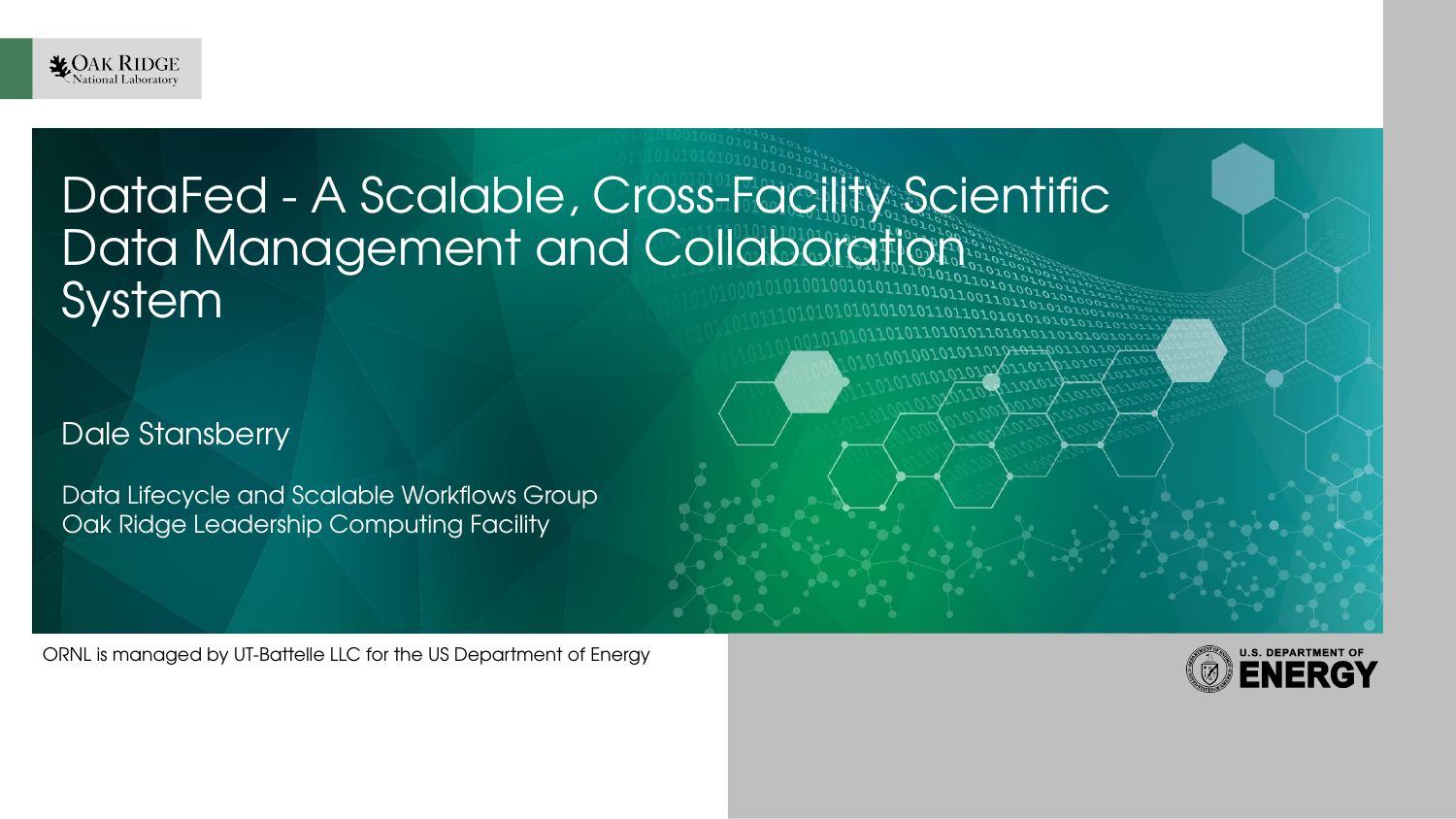

# DataFed - A Scalable, Cross-Facility Scientific Data Management and Collaboration System
Dale Stansberry

Data Lifecycle and Scalable Workflows Group
Oak Ridge Leadership Computing Facility